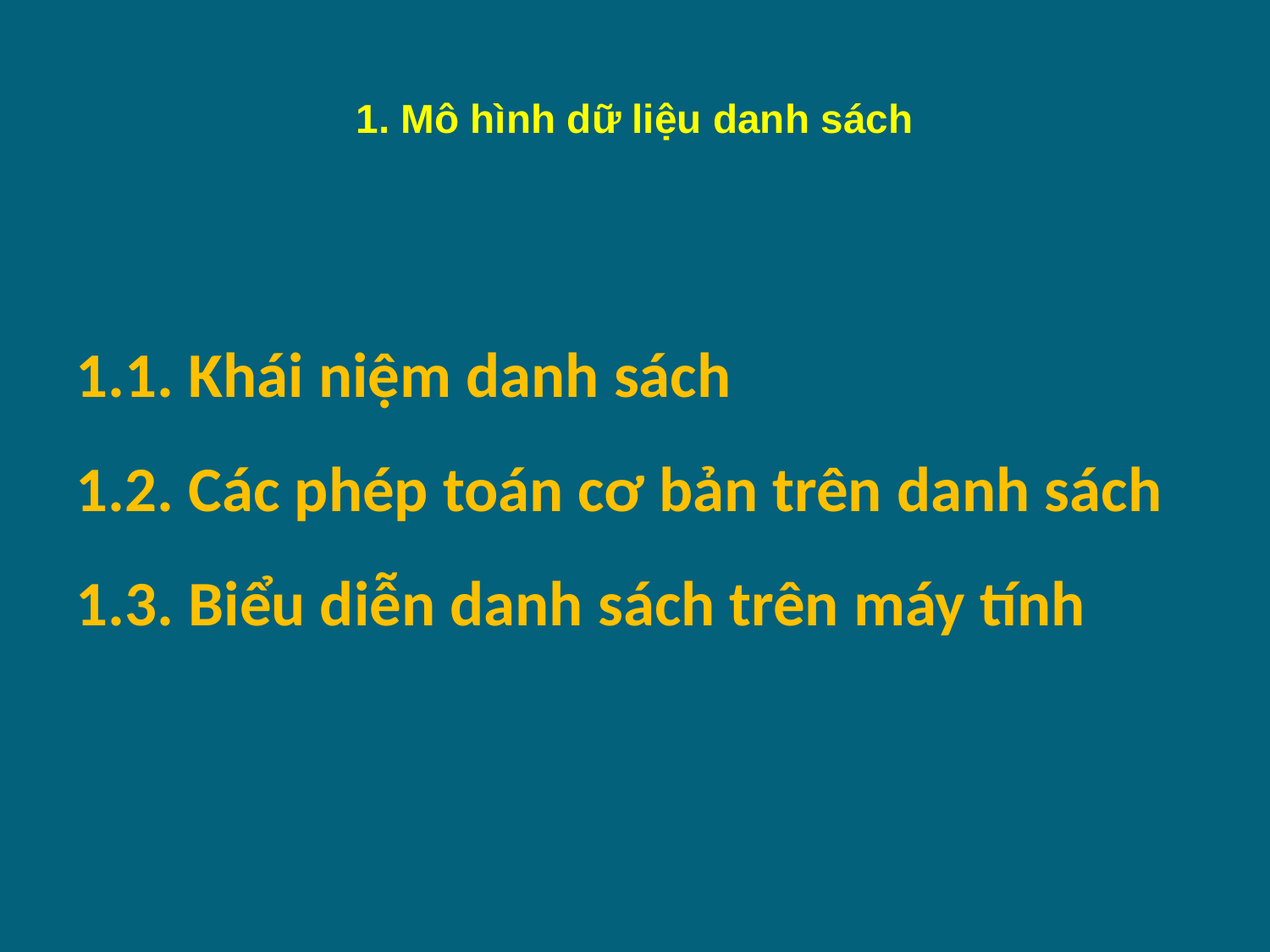

# 1. Mô hình dữ liệu danh sách

1.1. Khái niệm danh sách
1.2. Các phép toán cơ bản trên danh sách
1.3. Biểu diễn danh sách trên máy tính